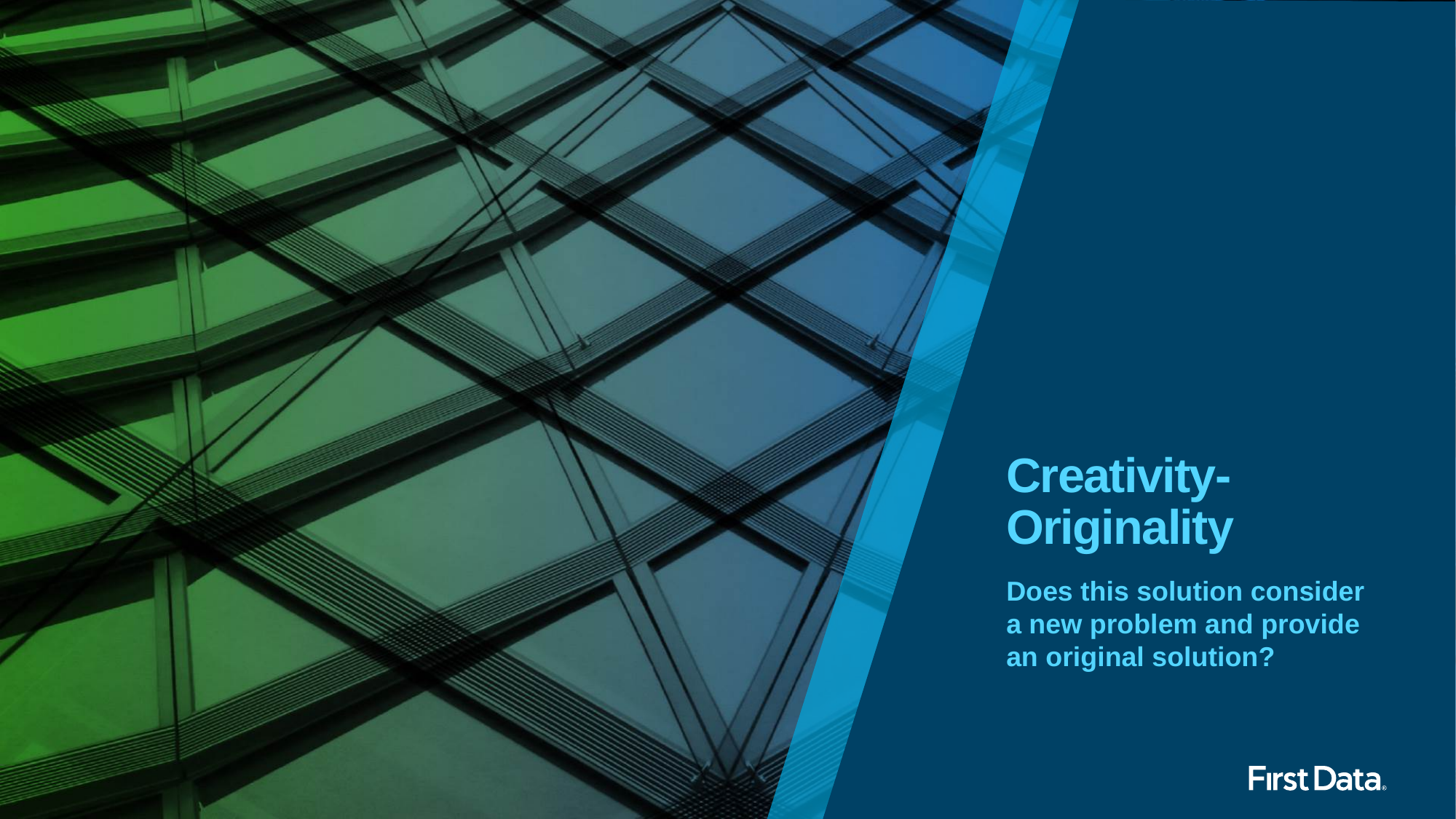

# Creativity- Originality
Does this solution consider a new problem and provide an original solution?